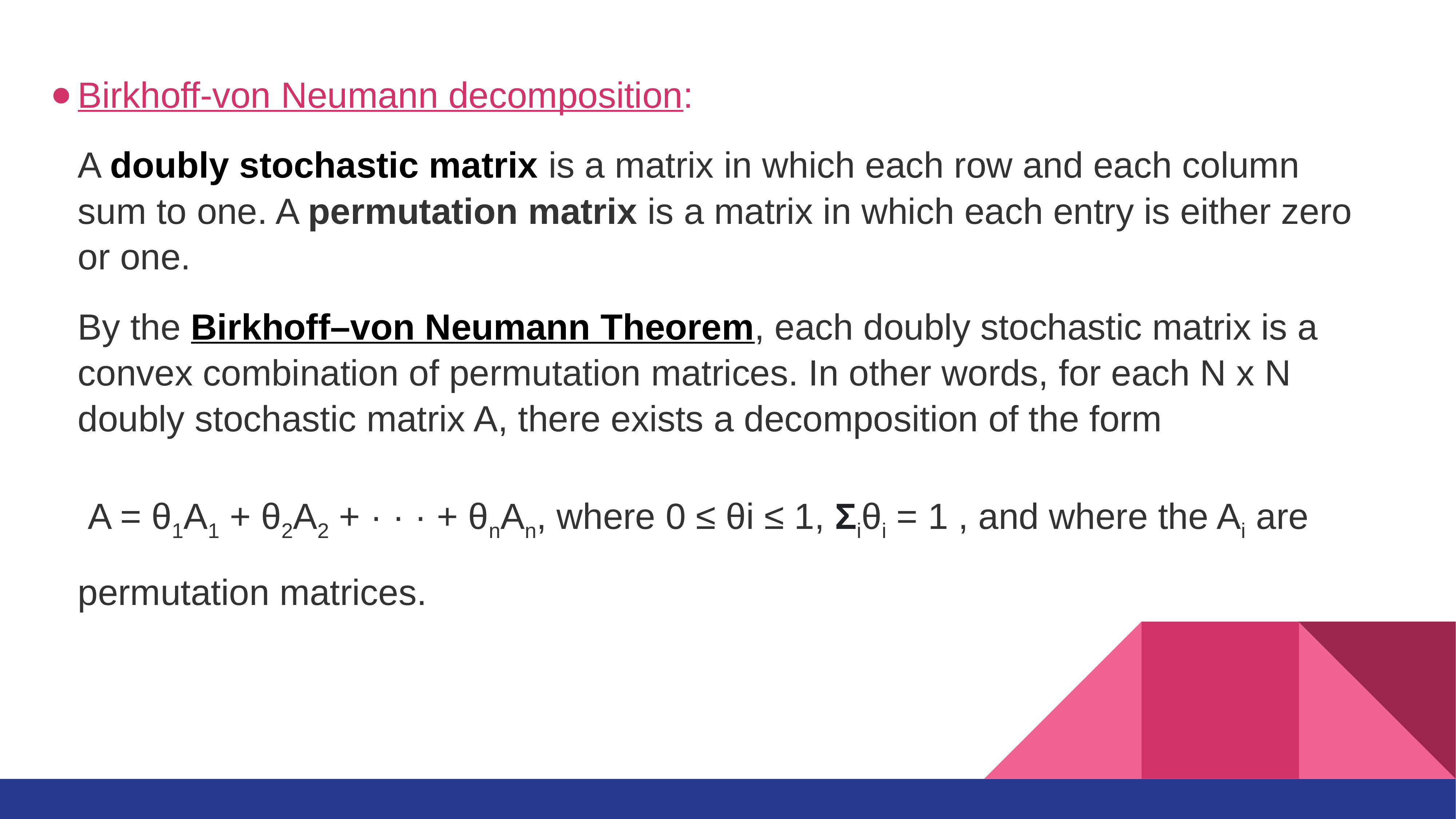

Birkhoff-von Neumann decomposition:
A doubly stochastic matrix is a matrix in which each row and each column sum to one. A permutation matrix is a matrix in which each entry is either zero or one.
By the Birkhoff–von Neumann Theorem, each doubly stochastic matrix is a convex combination of permutation matrices. In other words, for each N x N doubly stochastic matrix A, there exists a decomposition of the form
 A = θ1A1 + θ2A2 + · · · + θnAn, where 0 ≤ θi ≤ 1, Σiθi = 1 , and where the Ai are permutation matrices.